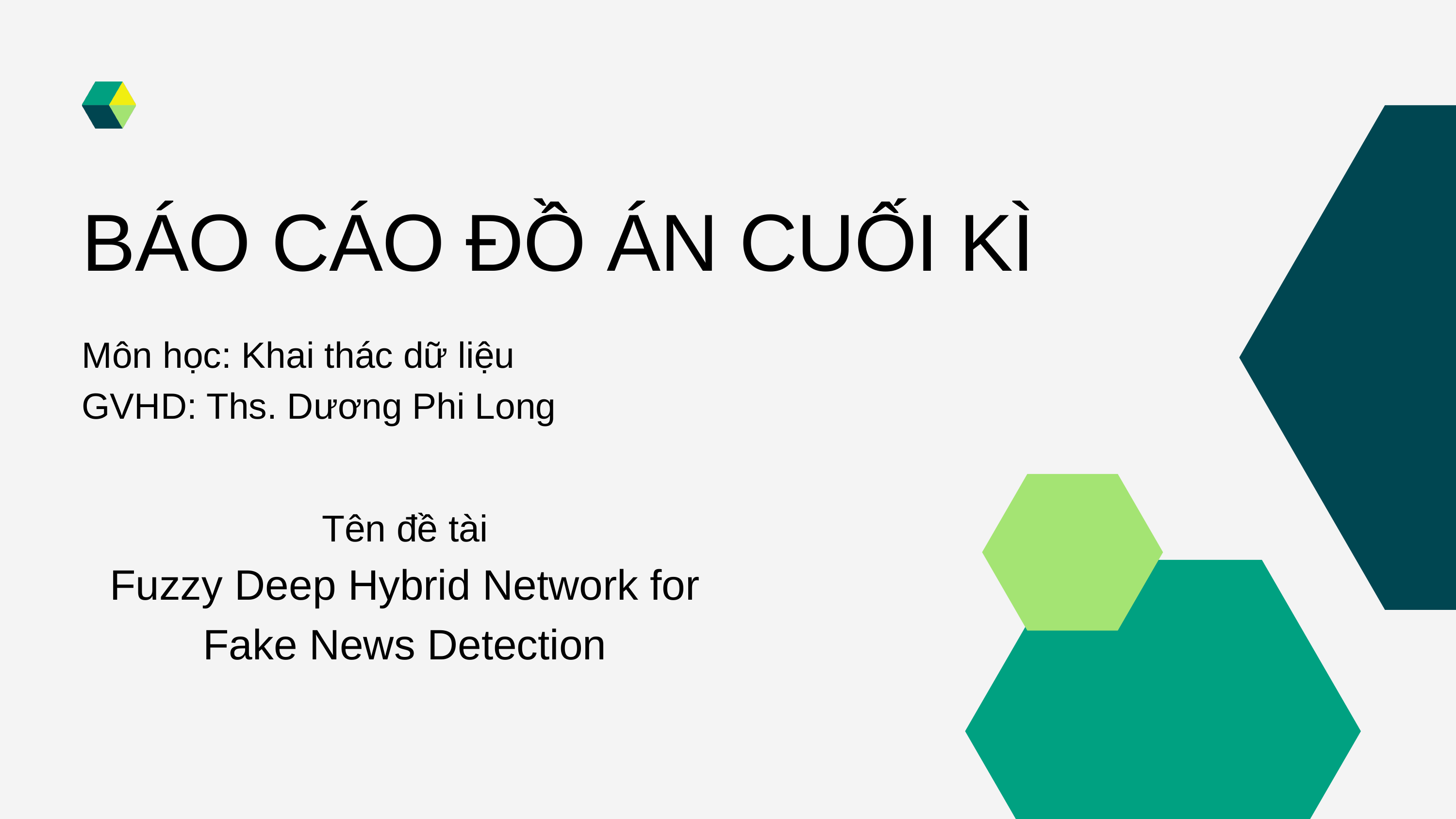

BÁO CÁO ĐỒ ÁN CUỐI KÌ
Môn học: Khai thác dữ liệu
GVHD: Ths. Dương Phi Long

Tên đề tài
Fuzzy Deep Hybrid Network for Fake News Detection